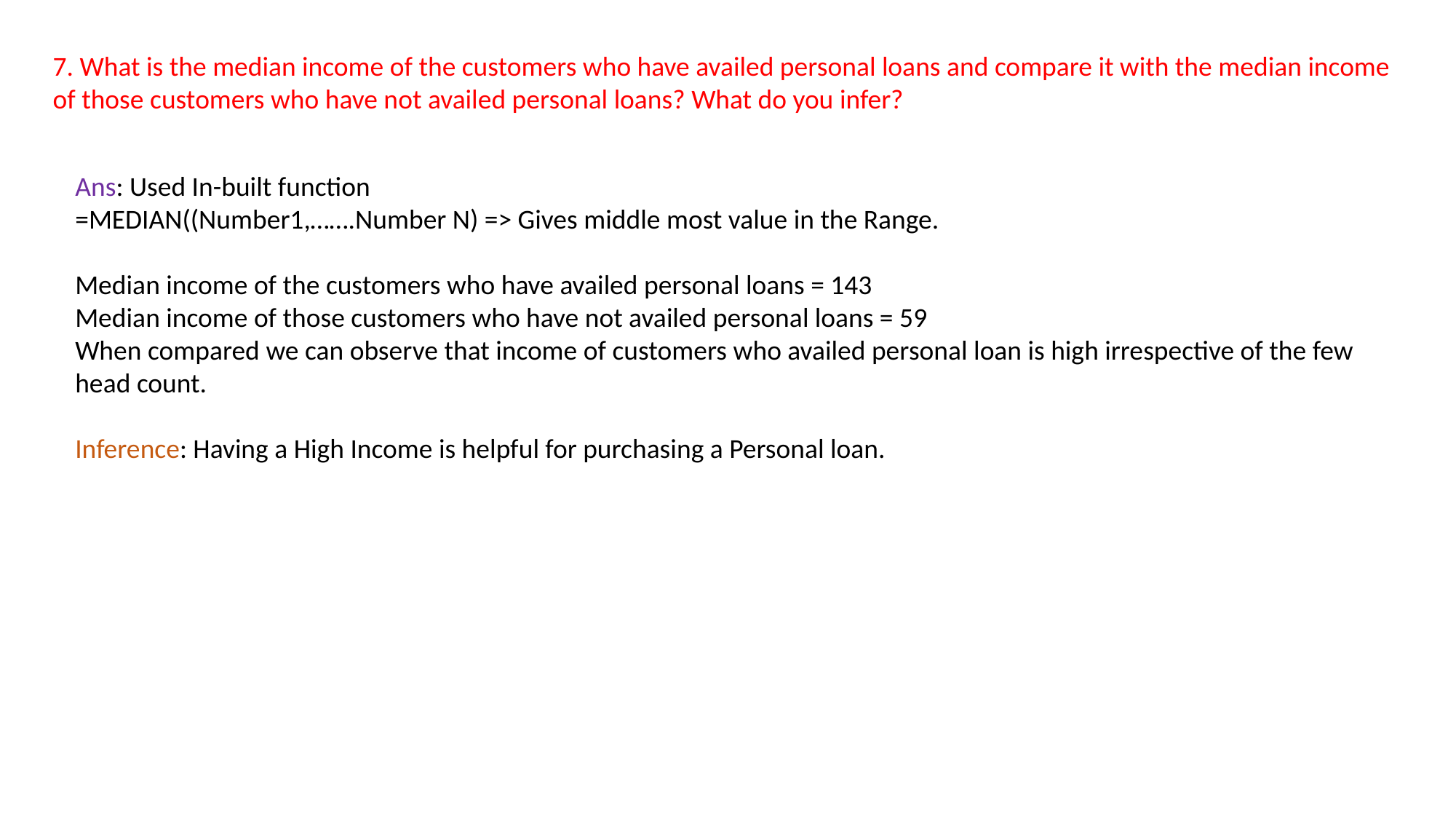

7. What is the median income of the customers who have availed personal loans and compare it with the median income of those customers who have not availed personal loans? What do you infer?
Ans: Used In-built function
=MEDIAN((Number1,…….Number N) => Gives middle most value in the Range.

Median income of the customers who have availed personal loans = 143
Median income of those customers who have not availed personal loans = 59
When compared we can observe that income of customers who availed personal loan is high irrespective of the few head count.

Inference: Having a High Income is helpful for purchasing a Personal loan.